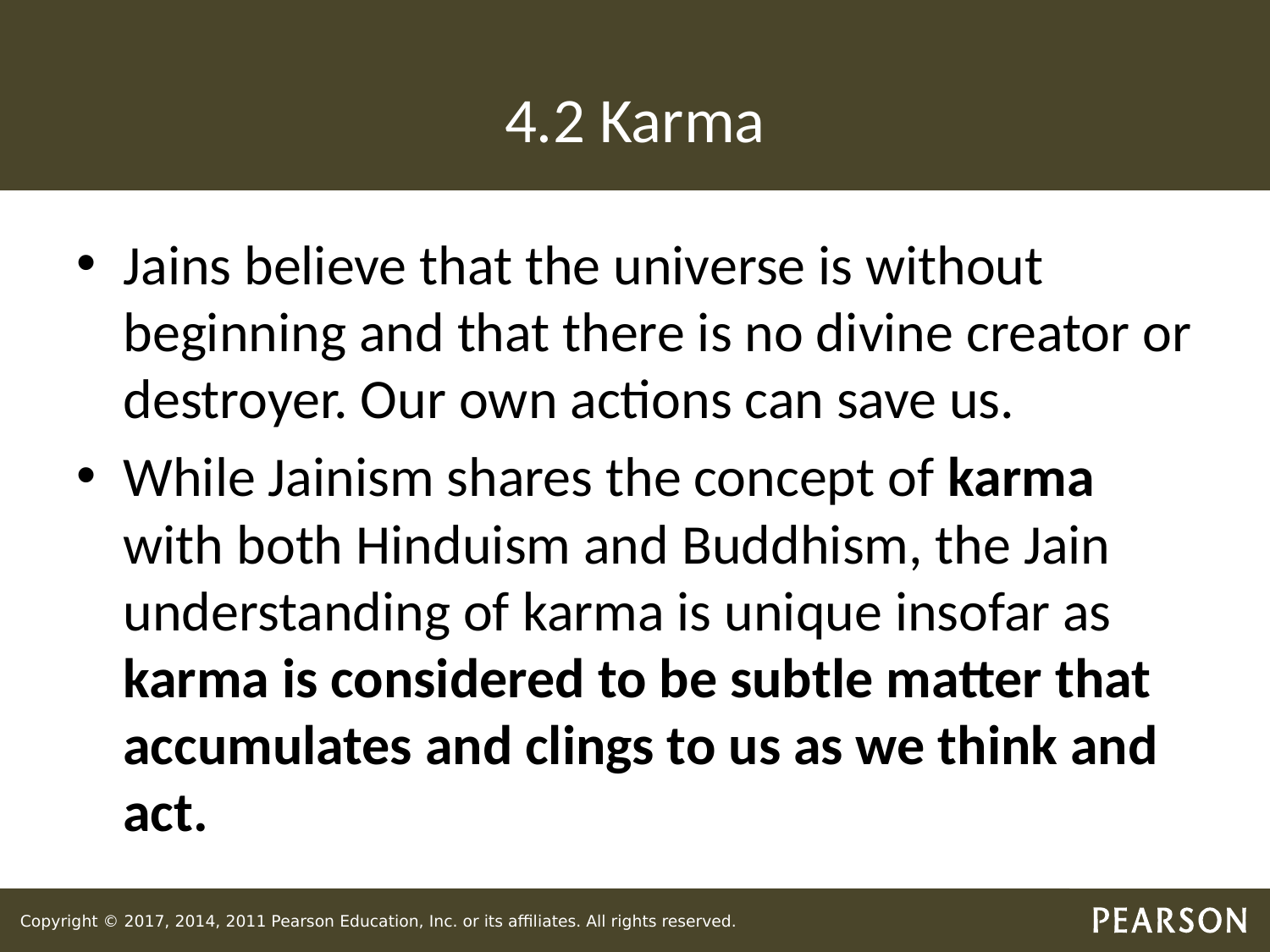

# 4.2 Karma
Jains believe that the universe is without beginning and that there is no divine creator or destroyer. Our own actions can save us.
While Jainism shares the concept of karma with both Hinduism and Buddhism, the Jain understanding of karma is unique insofar as karma is considered to be subtle matter that accumulates and clings to us as we think and act.